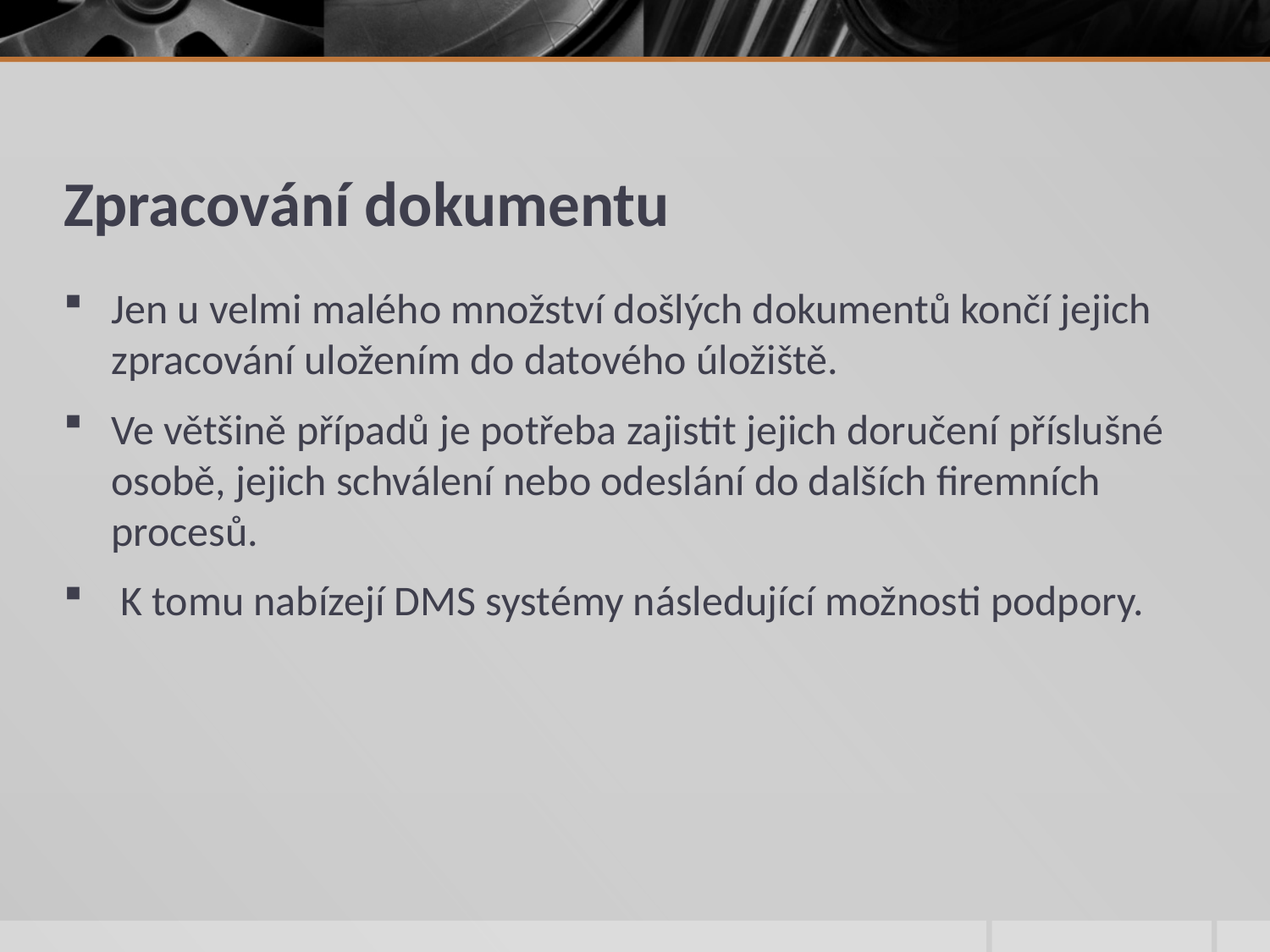

# Zpracování dokumentu
Jen u velmi malého množství došlých dokumentů končí jejich zpracování uložením do datového úložiště.
Ve většině případů je potřeba zajistit jejich doručení příslušné osobě, jejich schválení nebo odeslání do dalších firemních procesů.
 K tomu nabízejí DMS systémy následující možnosti podpory.